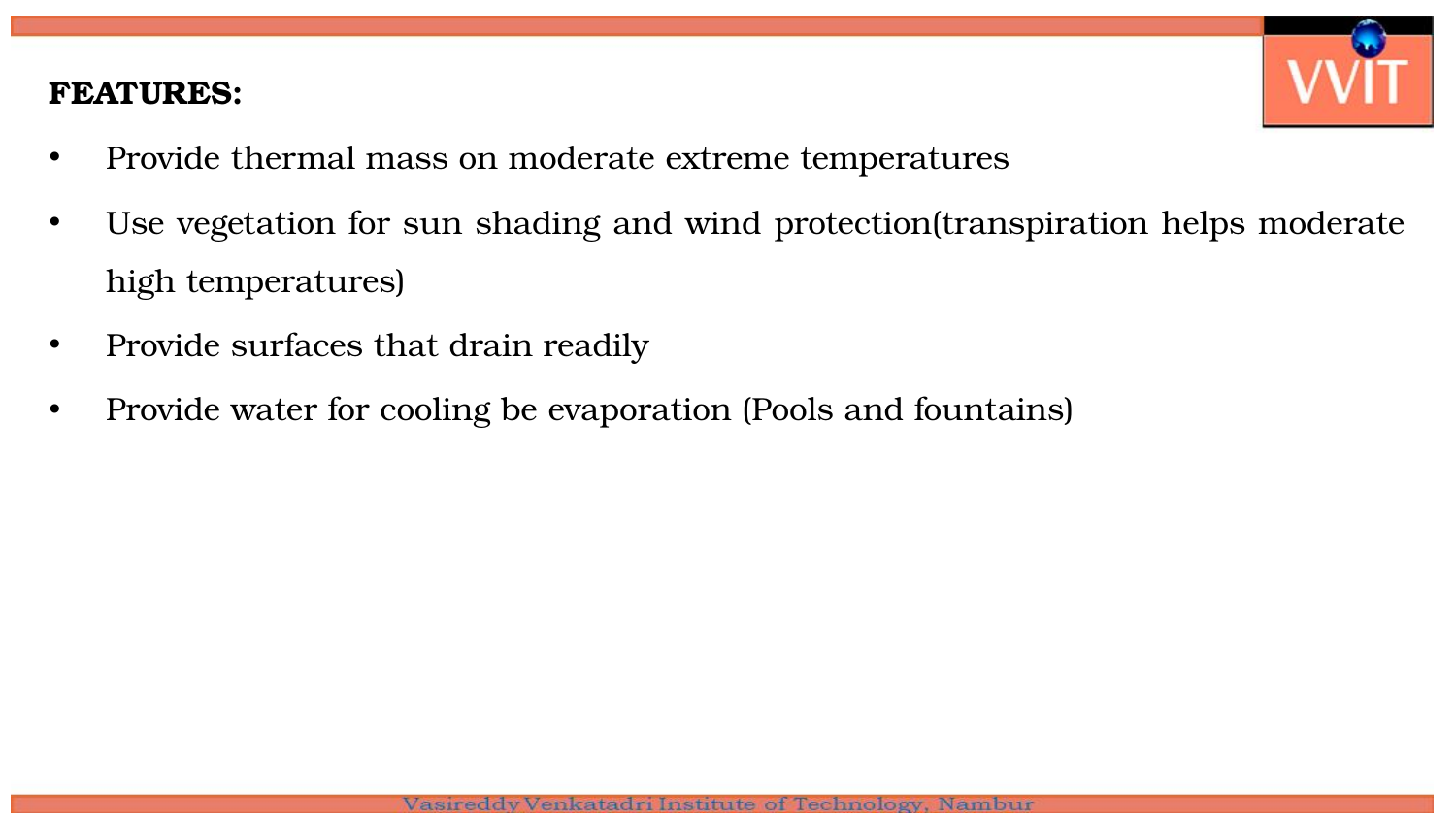

FEATURES:
Provide thermal mass on moderate extreme temperatures
Use vegetation for sun shading and wind protection(transpiration helps moderate high temperatures)
Provide surfaces that drain readily
Provide water for cooling be evaporation (Pools and fountains)